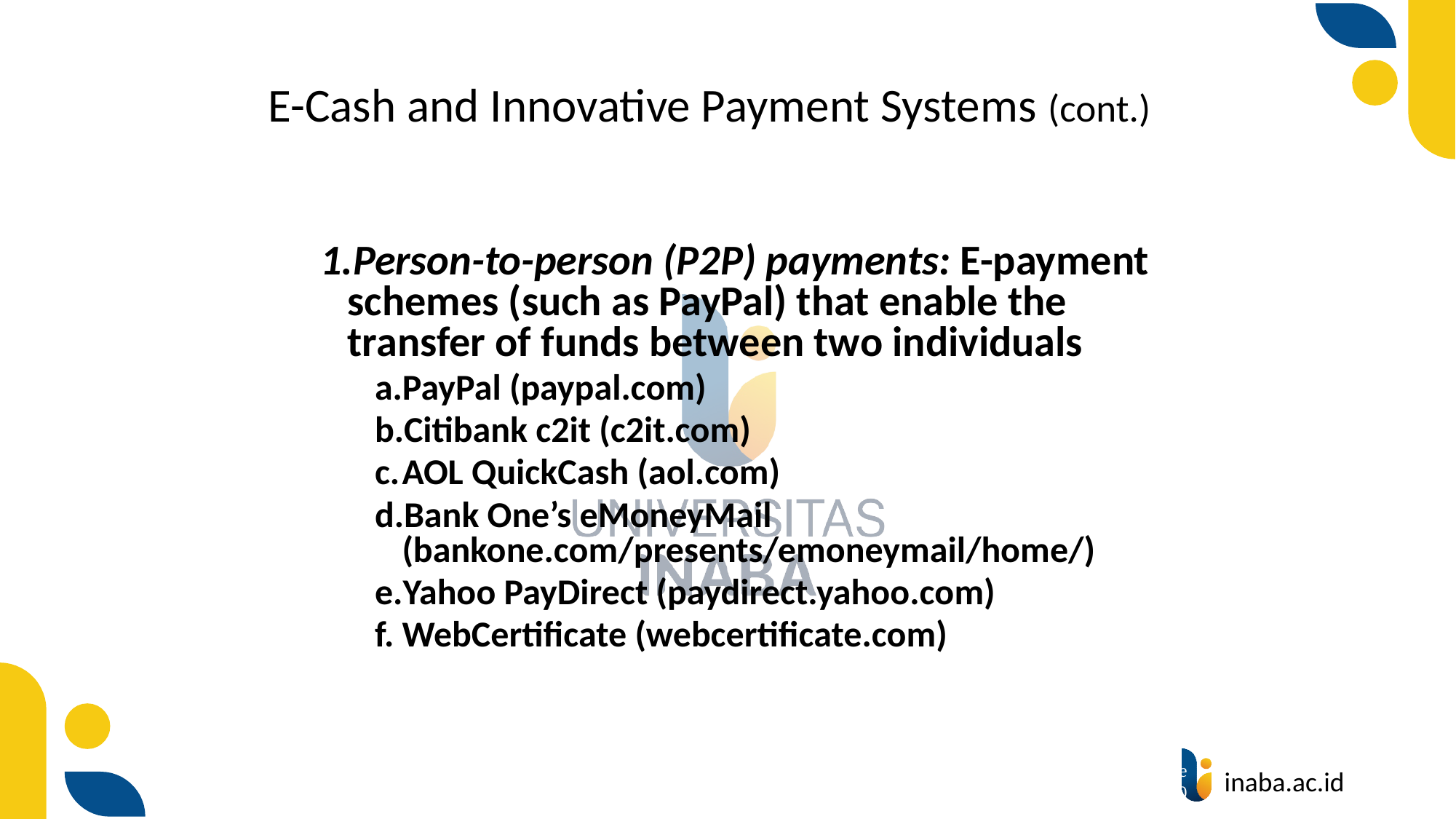

# E-Cash and Innovative Payment Systems (cont.)
Person-to-person (P2P) payments: E-payment schemes (such as PayPal) that enable the transfer of funds between two individuals
PayPal (paypal.com)
Citibank c2it (c2it.com)
AOL QuickCash (aol.com)
Bank One’s eMoneyMail (bankone.com/presents/emoneymail/home/)
Yahoo PayDirect (paydirect.yahoo.com)
WebCertificate (webcertificate.com)
48
© Prentice Hall 2020